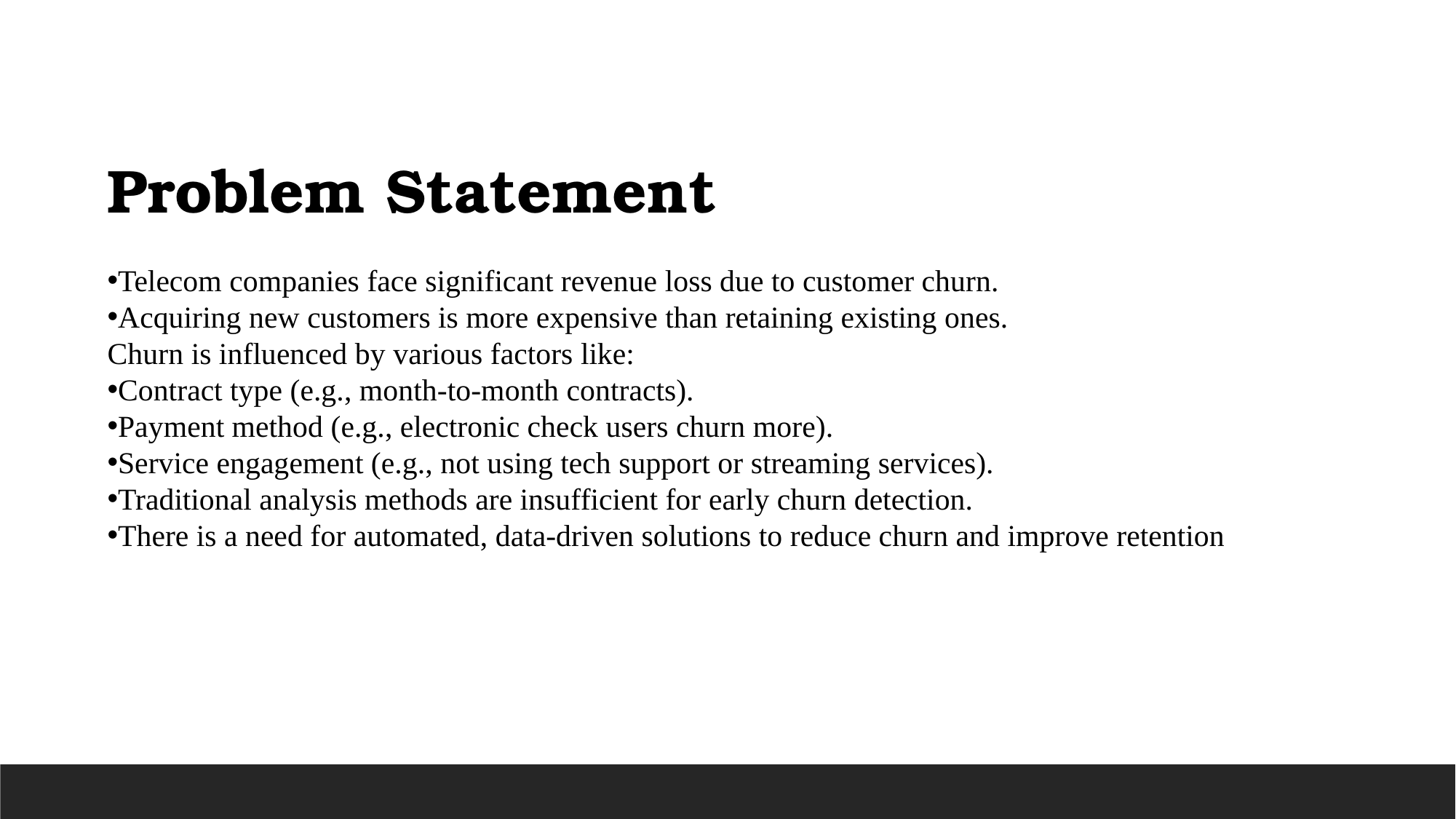

Problem Statement

Telecom companies face significant revenue loss due to customer churn.
Acquiring new customers is more expensive than retaining existing ones.
Churn is influenced by various factors like:
Contract type (e.g., month-to-month contracts).
Payment method (e.g., electronic check users churn more).
Service engagement (e.g., not using tech support or streaming services).
Traditional analysis methods are insufficient for early churn detection.
There is a need for automated, data-driven solutions to reduce churn and improve retention